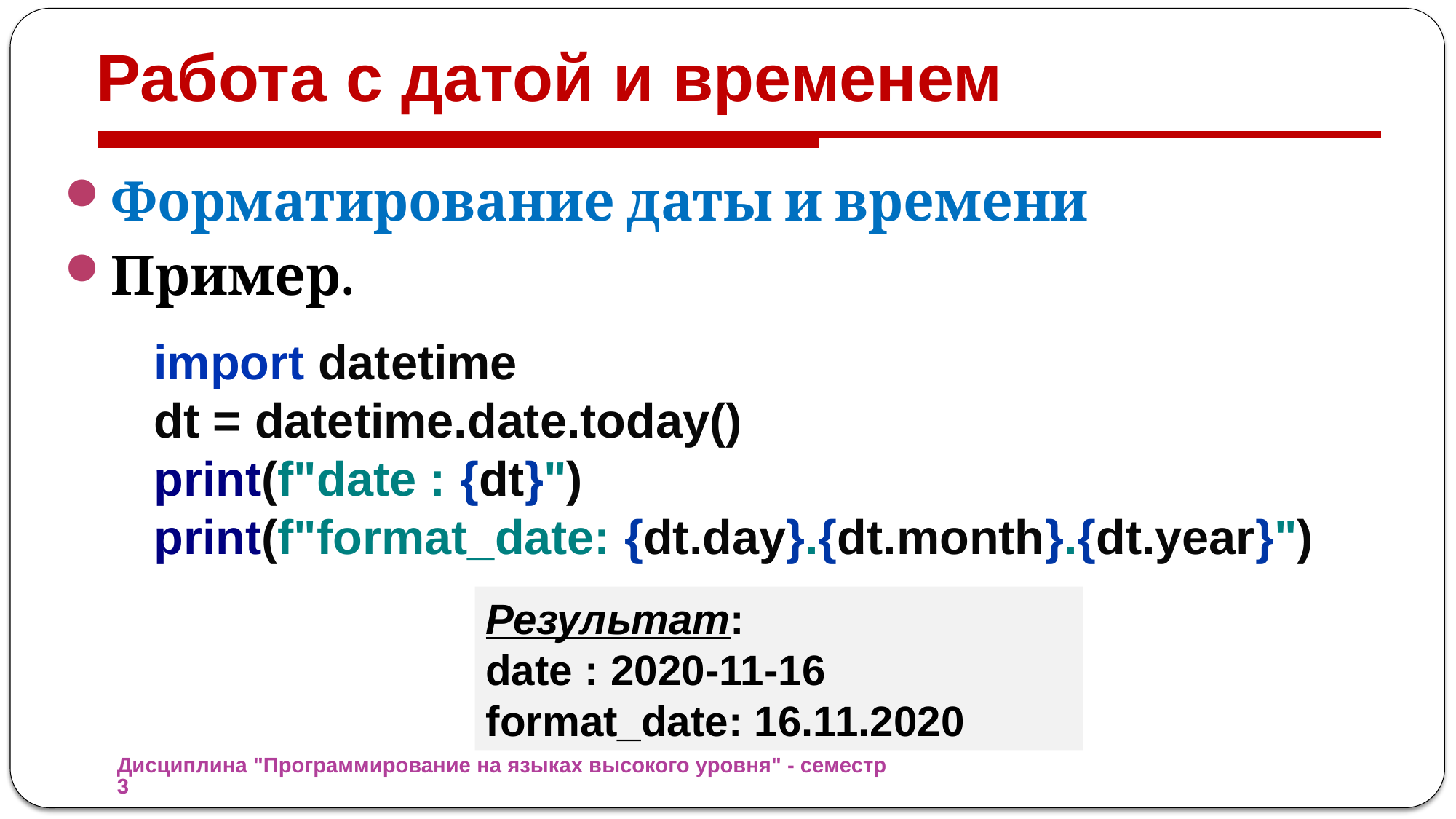

# Работа с датой и временем
Форматирование даты и времени
Пример.

import datetime
dt = datetime.date.today()
print(f"date : {dt}")
print(f"format_date: {dt.day}.{dt.month}.{dt.year}")
Результат:
date : 2020-11-16
format_date: 16.11.2020
Дисциплина "Программирование на языках высокого уровня" - семестр 3